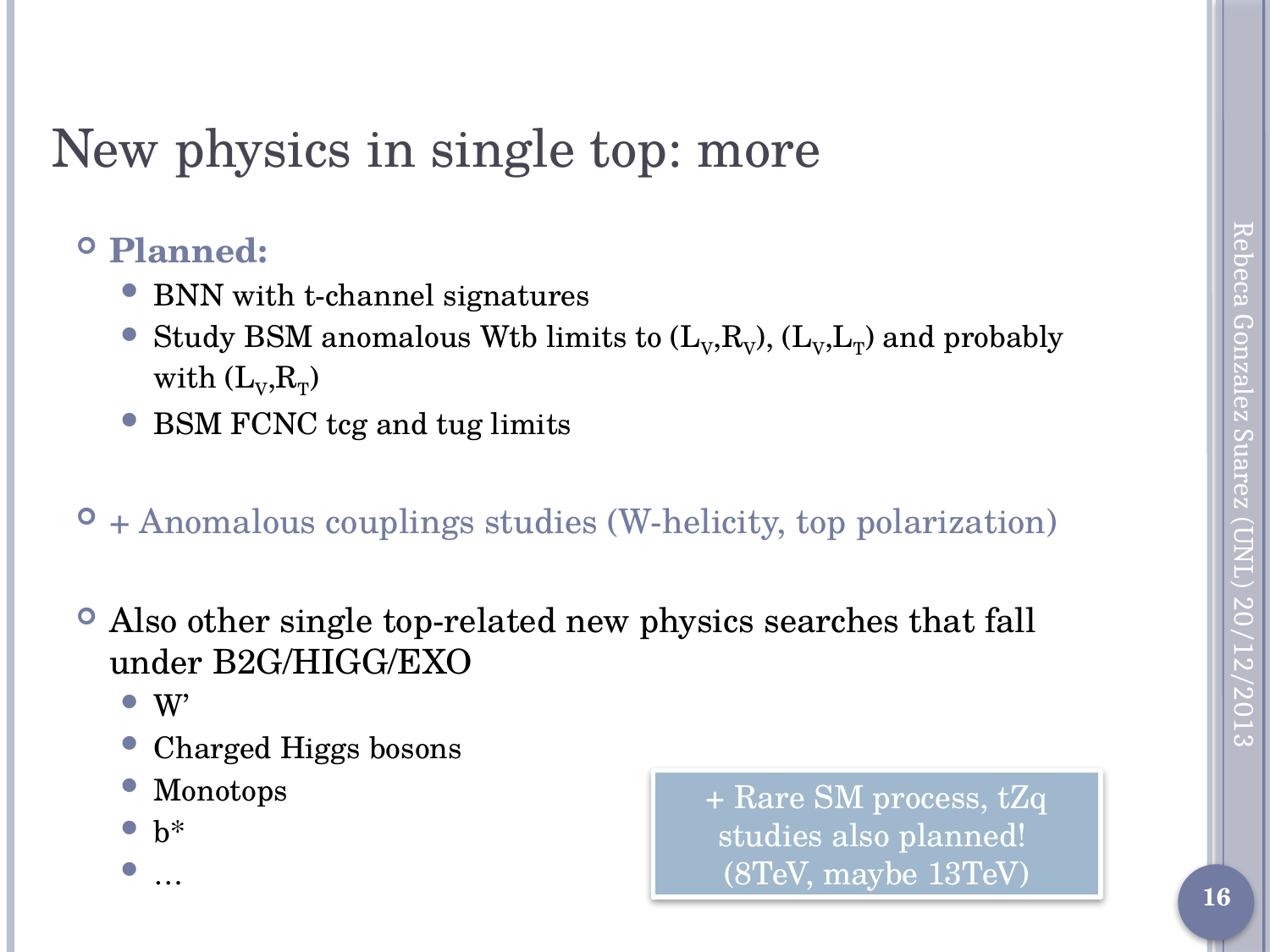

# New physics in single top: more
Planned:
BNN with t-channel signatures
Study BSM anomalous Wtb limits to (LV,RV), (LV,LT) and probably with (LV,RT)
BSM FCNC tcg and tug limits

+ Anomalous couplings studies (W-helicity, top polarization)

Also other single top-related new physics searches that fall under B2G/HIGG/EXO
W’
Charged Higgs bosons
Monotops
b*
…

Rebeca Gonzalez Suarez (UNL) 20/12/2013
+ Rare SM process, tZq studies also planned!
(8TeV, maybe 13TeV)
16